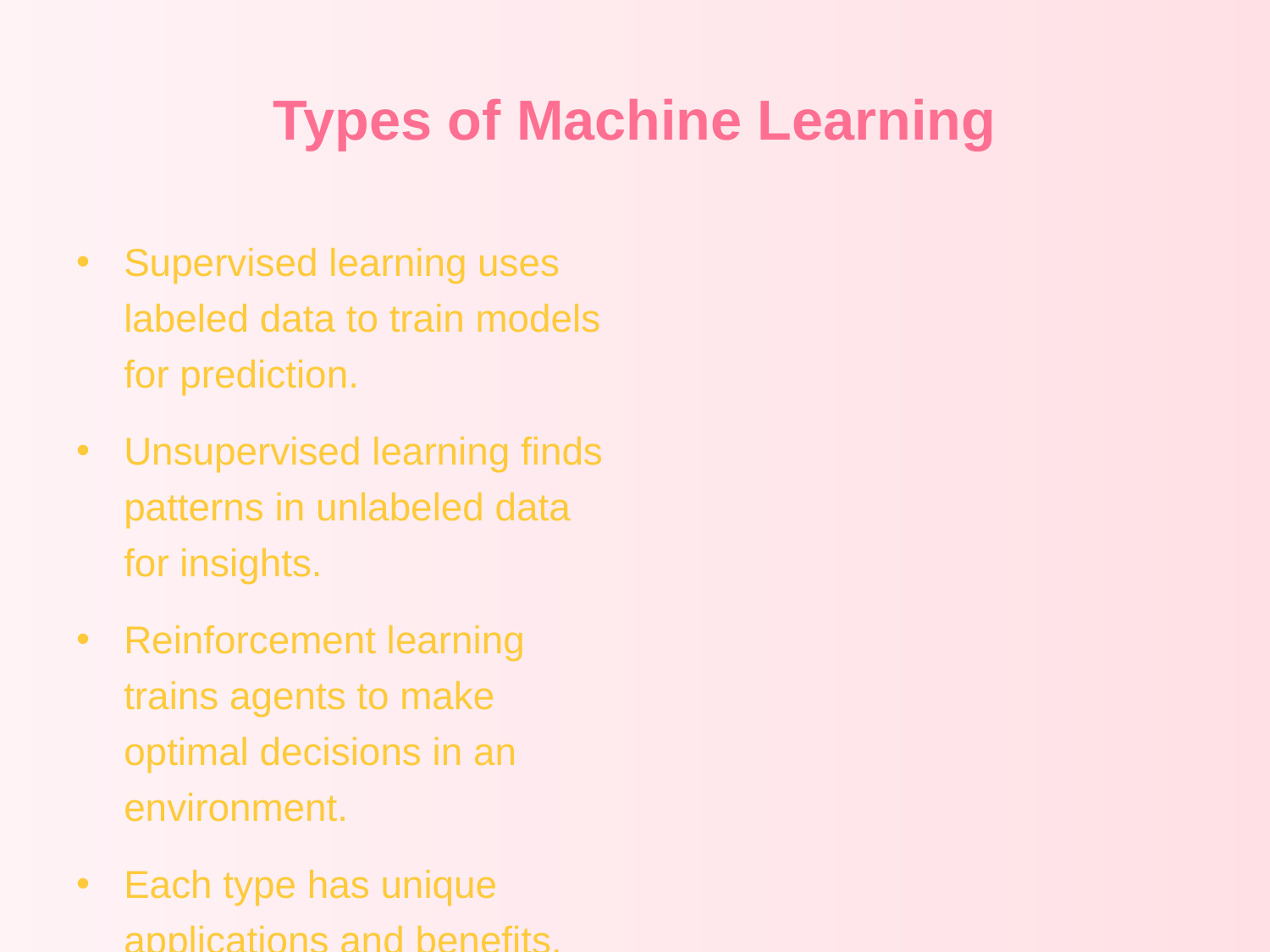

# Types of Machine Learning
Supervised learning uses labeled data to train models for prediction.
Unsupervised learning finds patterns in unlabeled data for insights.
Reinforcement learning trains agents to make optimal decisions in an environment.
Each type has unique applications and benefits.